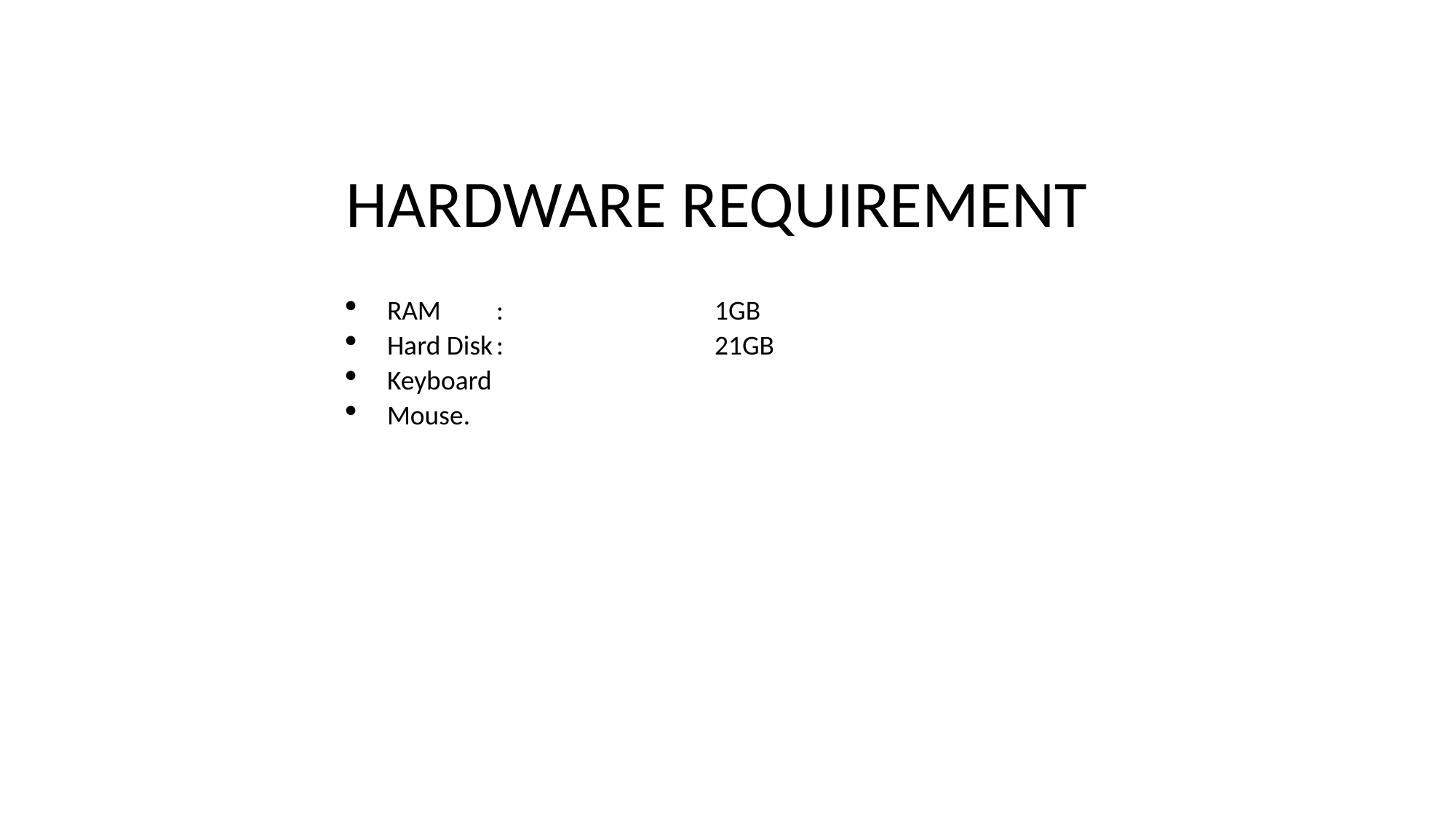

HARDWARE REQUIREMENT
RAM		:		1GB
Hard Disk	:		21GB
Keyboard
Mouse.